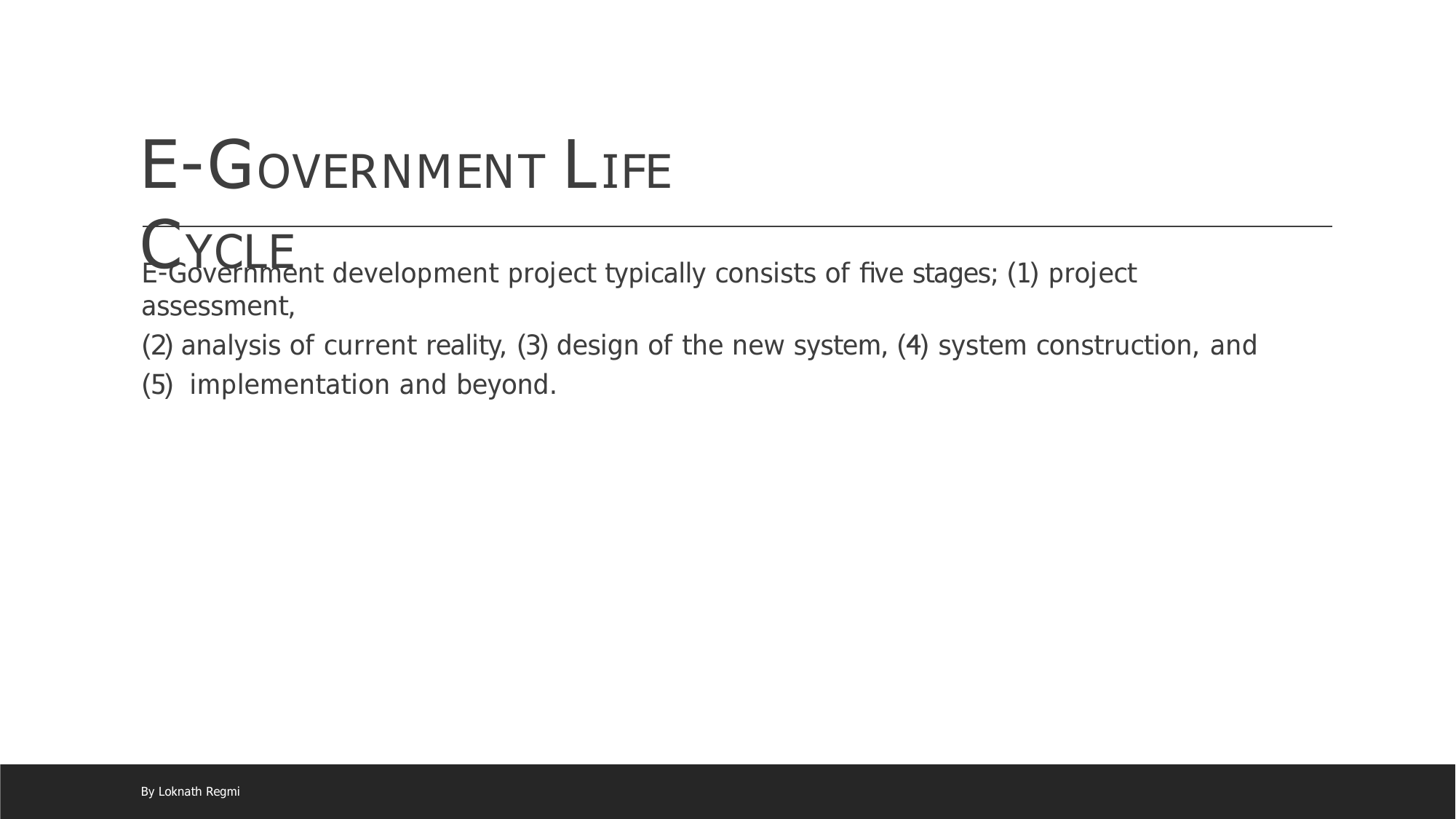

# E-GOVERNMENT LIFE CYCLE
E-Government development project typically consists of ﬁve stages; (1) project assessment,
(2) analysis of current reality, (3) design of the new system, (4) system construction, and (5)  implementation and beyond.
By Loknath Regmi